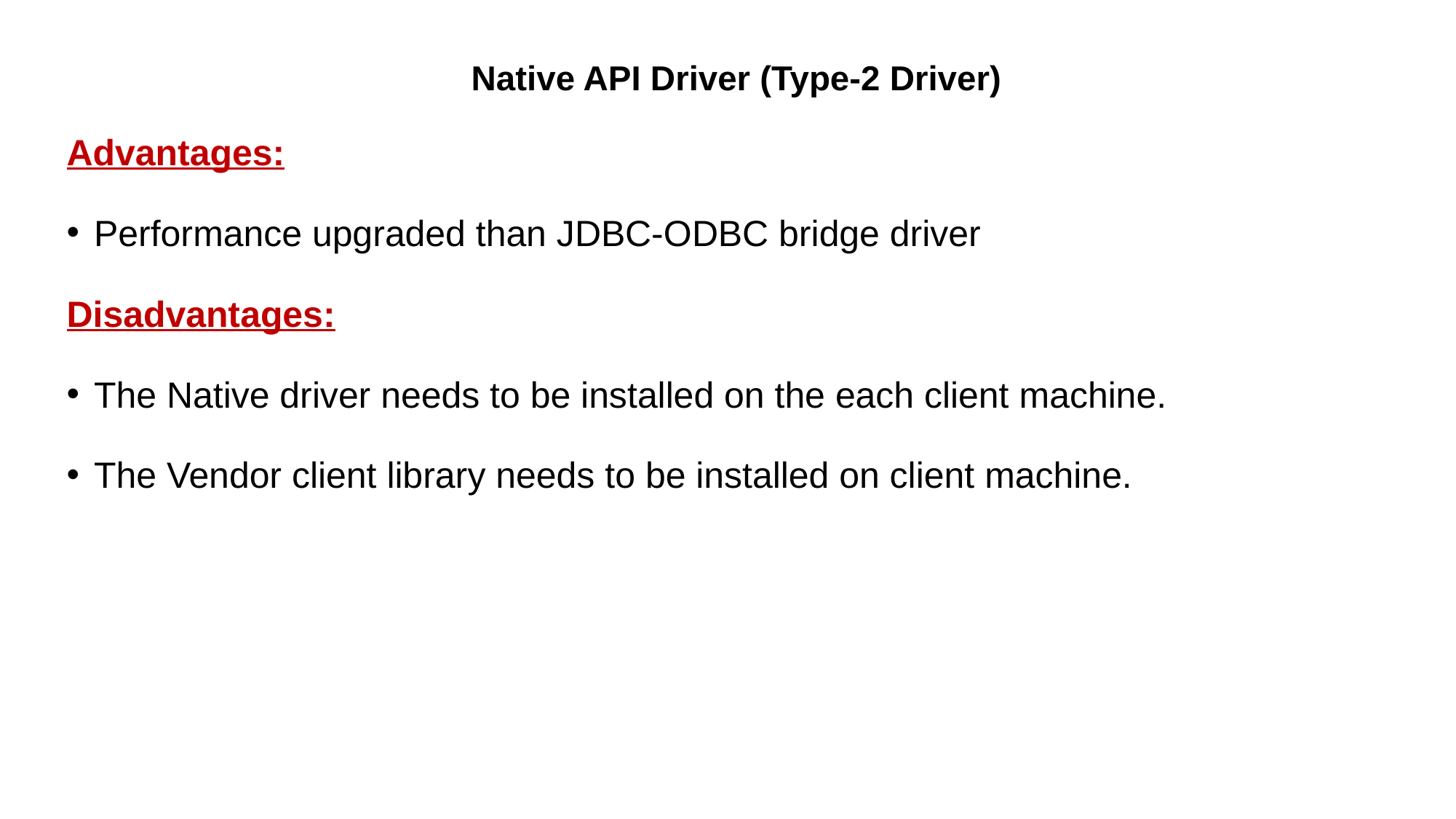

# Native API Driver (Type-2 Driver)
Advantages:
Performance upgraded than JDBC-ODBC bridge driver
Disadvantages:
The Native driver needs to be installed on the each client machine.
The Vendor client library needs to be installed on client machine.